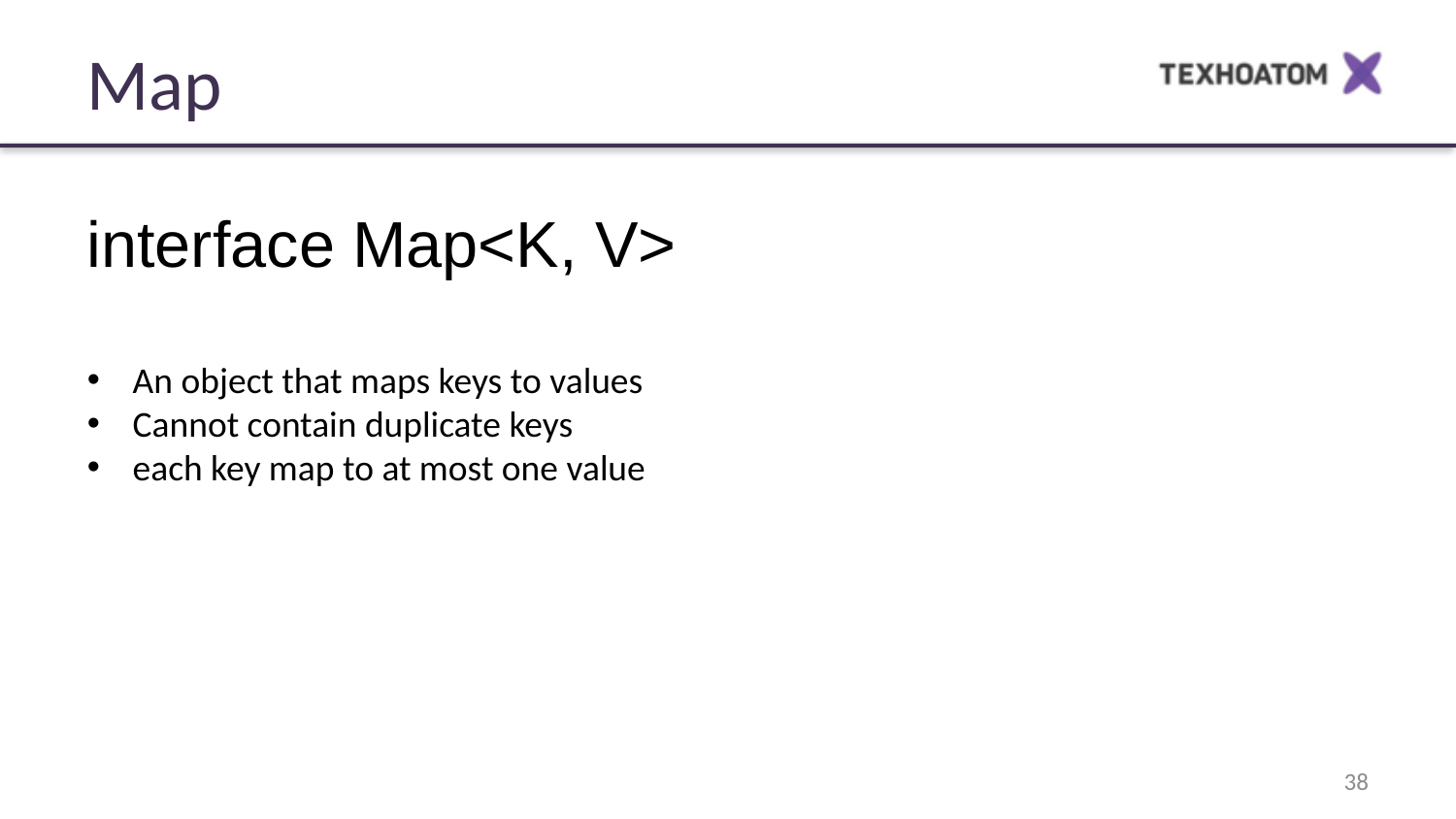

Map
interface Map<K, V>

An object that maps keys to values
Cannot contain duplicate keys
each key map to at most one value

38